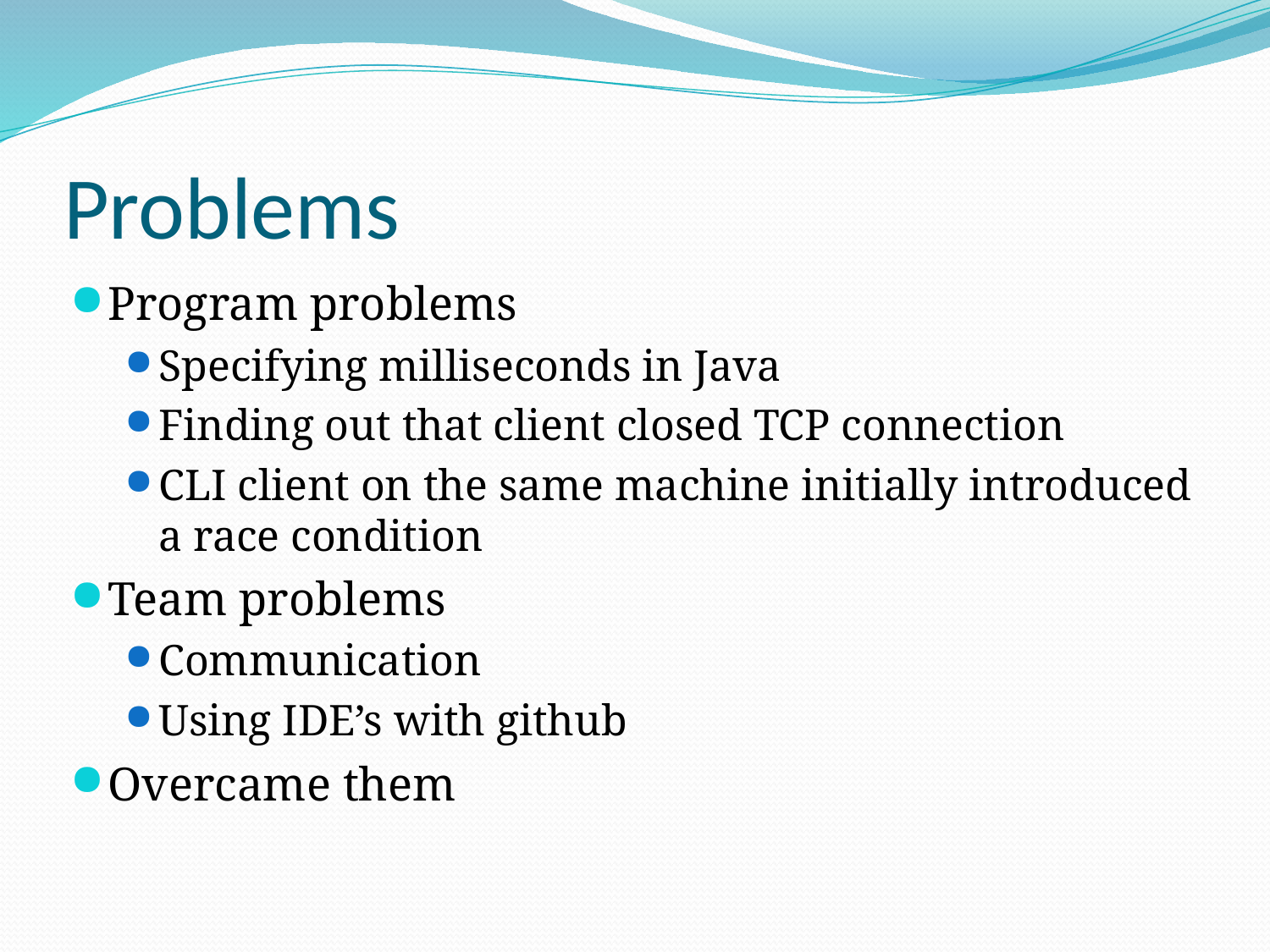

# Problems
Program problems
Specifying milliseconds in Java
Finding out that client closed TCP connection
CLI client on the same machine initially introduced a race condition
Team problems
Communication
Using IDE’s with github
Overcame them